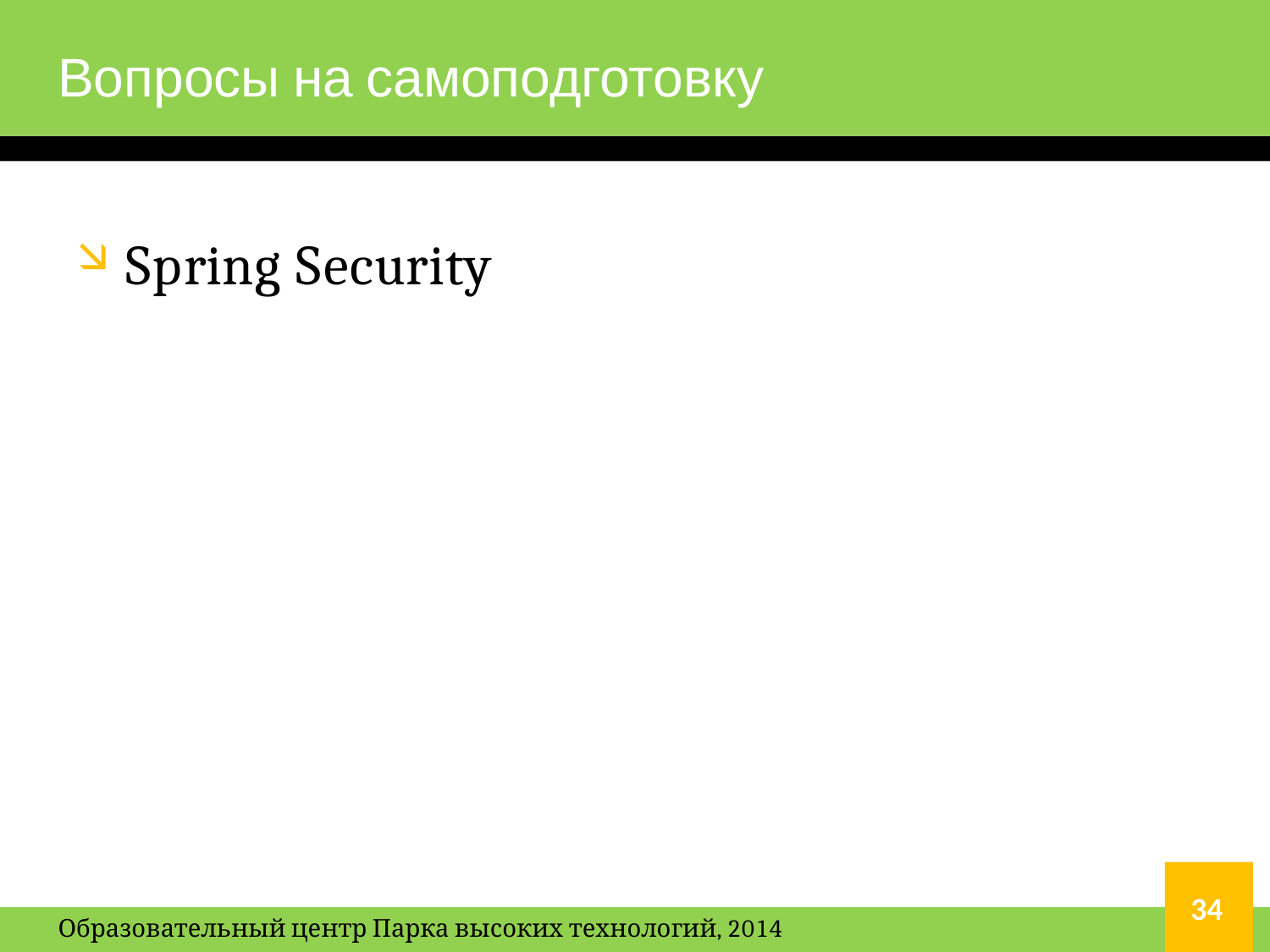

# Вопросы на самоподготовку
Spring Security

34